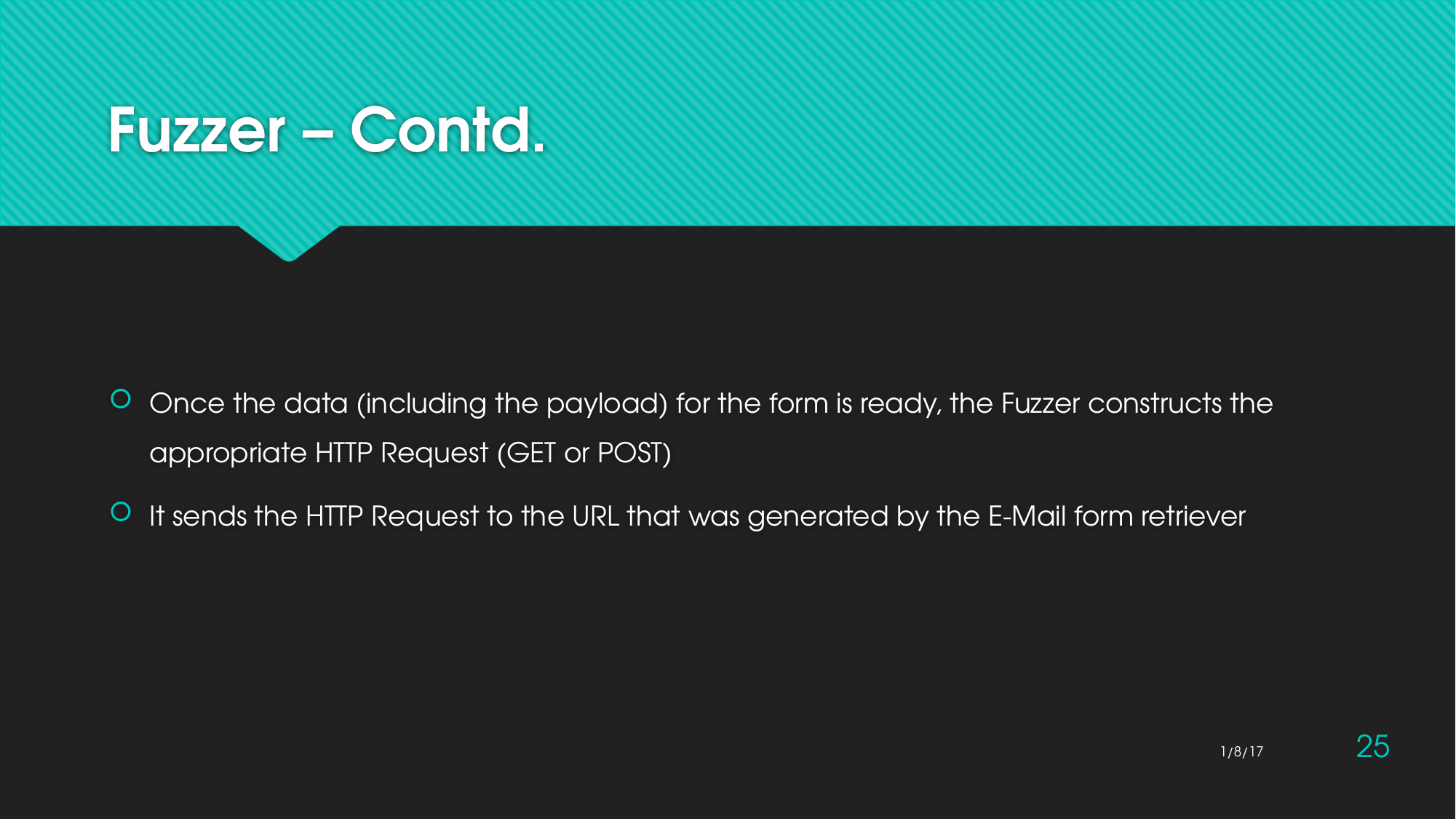

# Fuzzer – Contd.
Once the data (including the payload) for the form is ready, the Fuzzer constructs the appropriate HTTP Request (GET or POST)
It sends the HTTP Request to the URL that was generated by the E-Mail form retriever

1/8/17
25